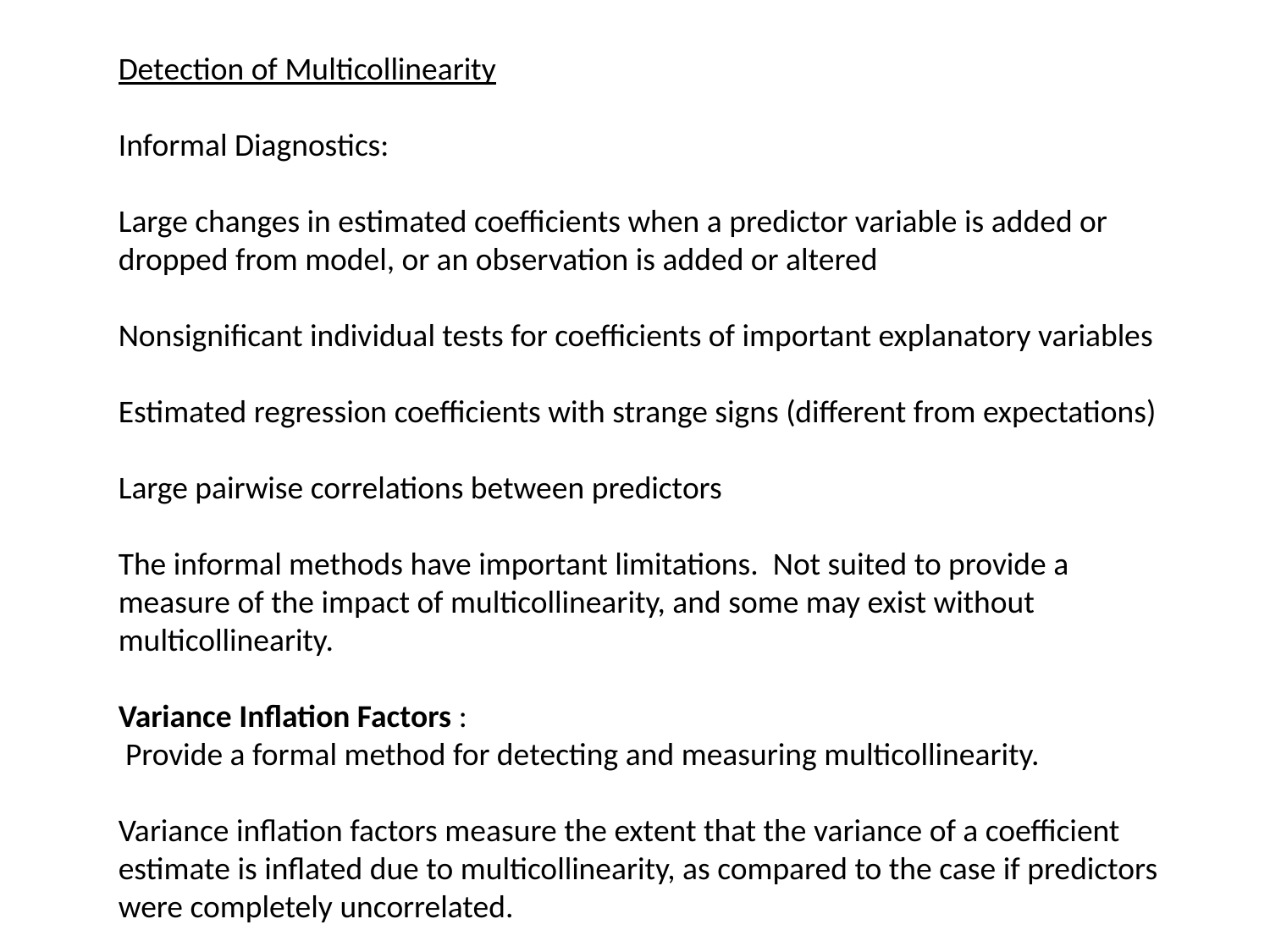

Detection of Multicollinearity

Informal Diagnostics:

Large changes in estimated coefficients when a predictor variable is added or dropped from model, or an observation is added or altered

Nonsignificant individual tests for coefficients of important explanatory variables

Estimated regression coefficients with strange signs (different from expectations)

Large pairwise correlations between predictors

The informal methods have important limitations.  Not suited to provide a measure of the impact of multicollinearity, and some may exist without multicollinearity.

Variance Inflation Factors :
 Provide a formal method for detecting and measuring multicollinearity.

Variance inflation factors measure the extent that the variance of a coefficient estimate is inflated due to multicollinearity, as compared to the case if predictors were completely uncorrelated.